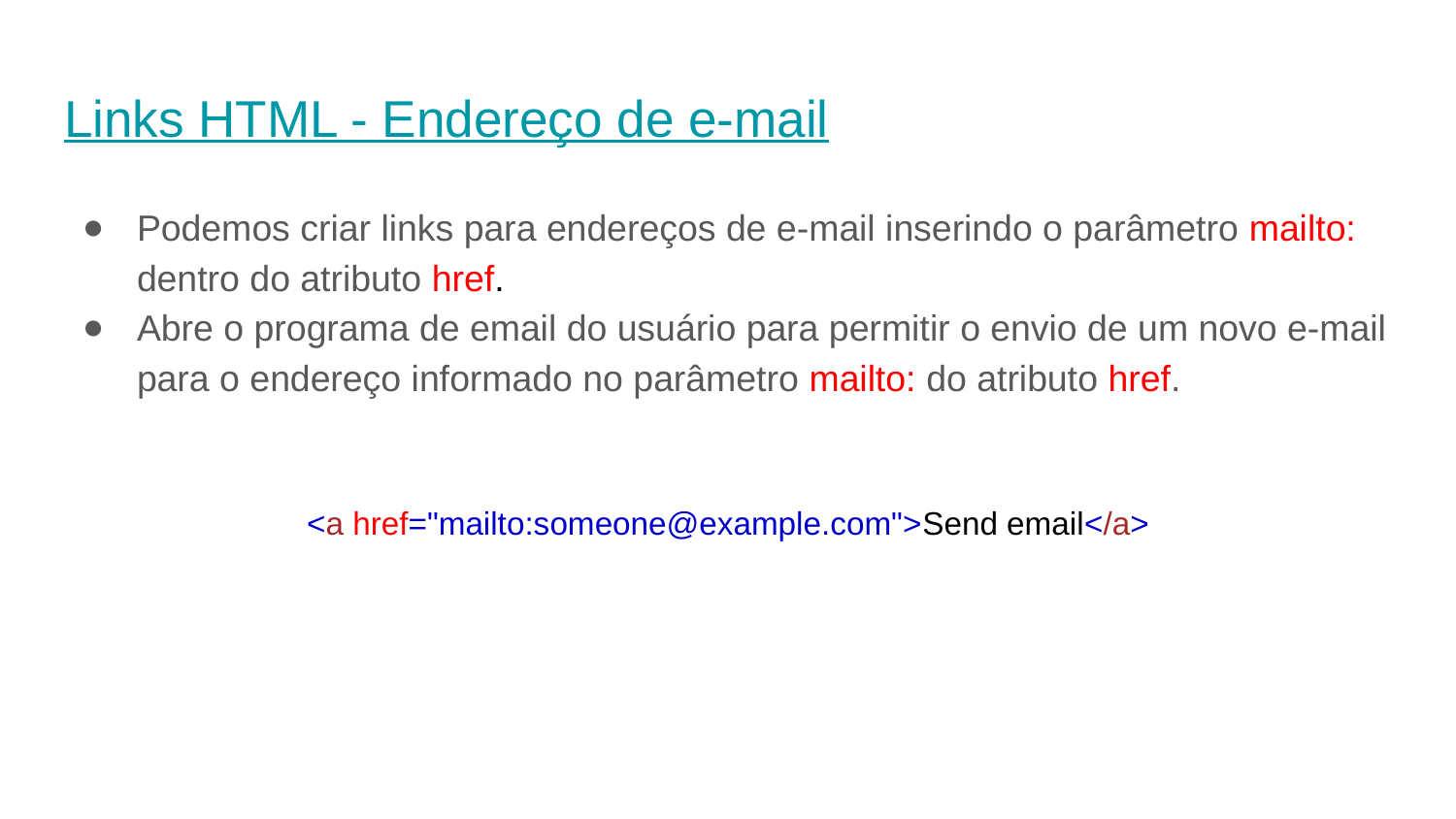

# Links HTML - Endereço de e-mail
Podemos criar links para endereços de e-mail inserindo o parâmetro mailto: dentro do atributo href.
Abre o programa de email do usuário para permitir o envio de um novo e-mail para o endereço informado no parâmetro mailto: do atributo href.

<a href="mailto:someone@example.com">Send email</a>